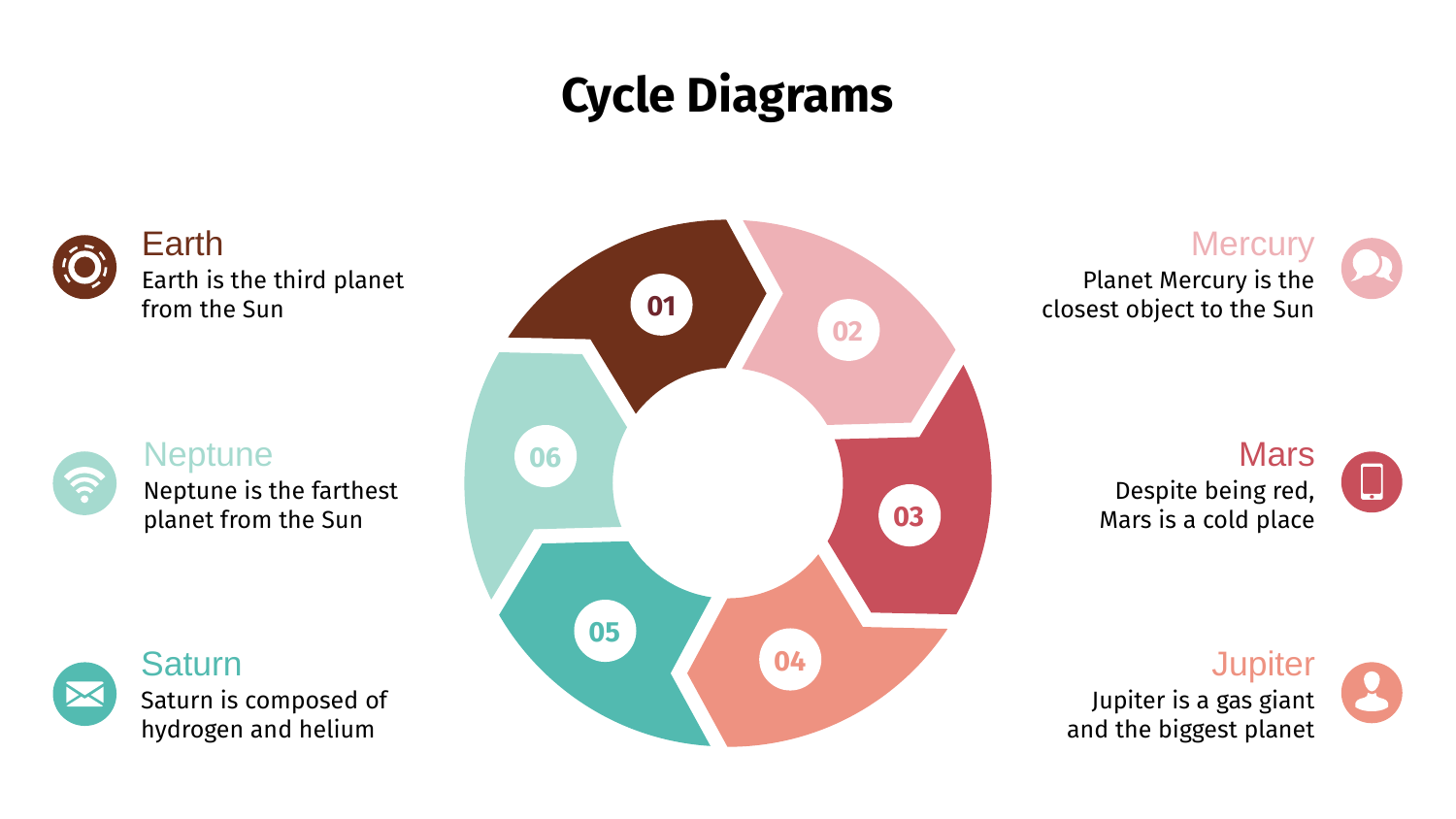

# Cycle Diagrams

Earth
Earth is the third planet from the Sun
Mercury
Planet Mercury is the closest object to the Sun

01
02
06
03
05
04

Neptune
Neptune is the farthest planet from the Sun
Mars
Despite being red,
Mars is a cold place
Jupiter
Jupiter is a gas giant
and the biggest planet

Saturn
Saturn is composed of hydrogen and helium